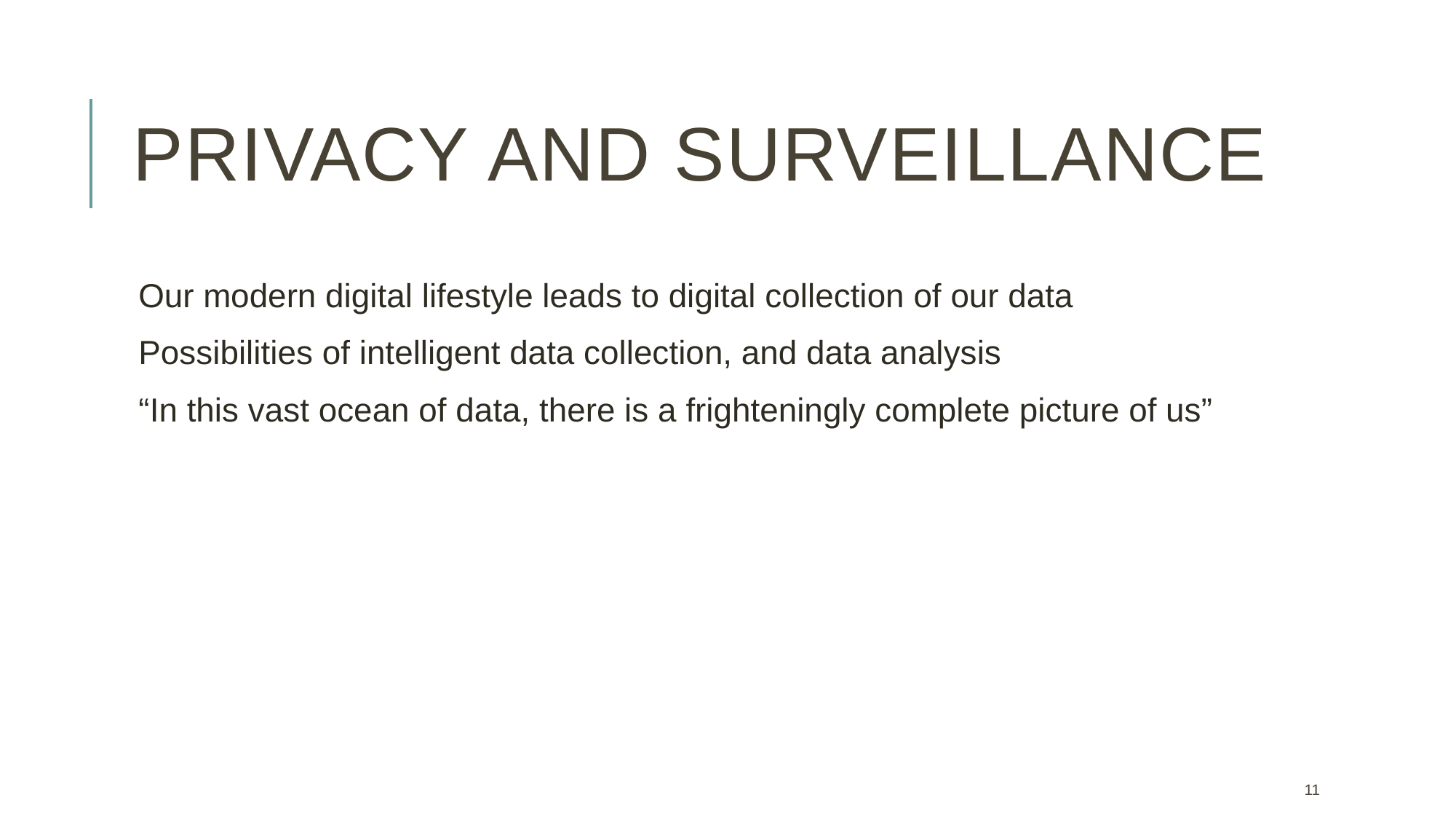

# PRIVACY AND SURVEILLANCE
Our modern digital lifestyle leads to digital collection of our data
Possibilities of intelligent data collection, and data analysis
“In this vast ocean of data, there is a frighteningly complete picture of us”
11